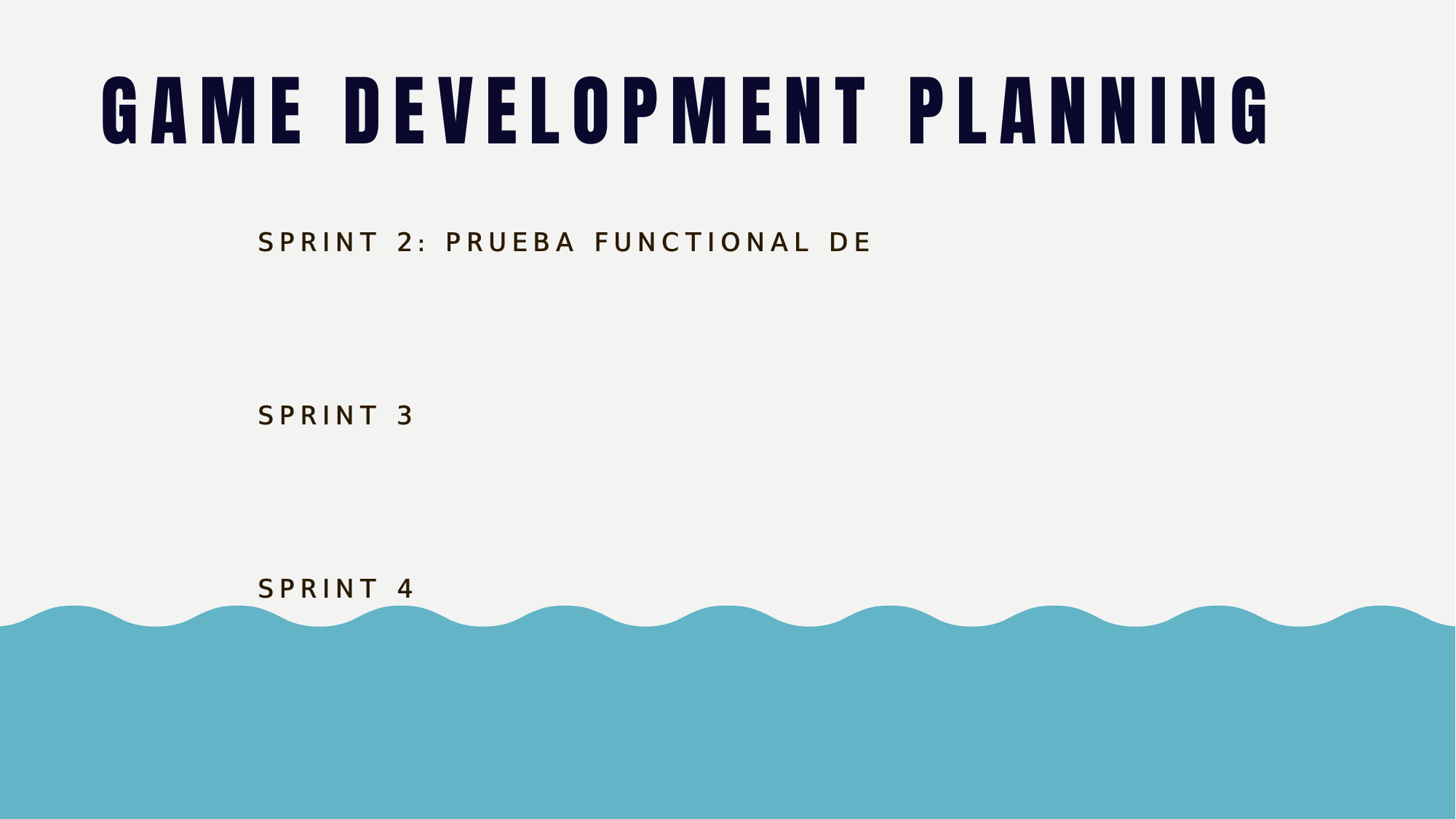

# Game development planning

Sprint 2: Prueba functional de

Sprint 3

Sprint 4